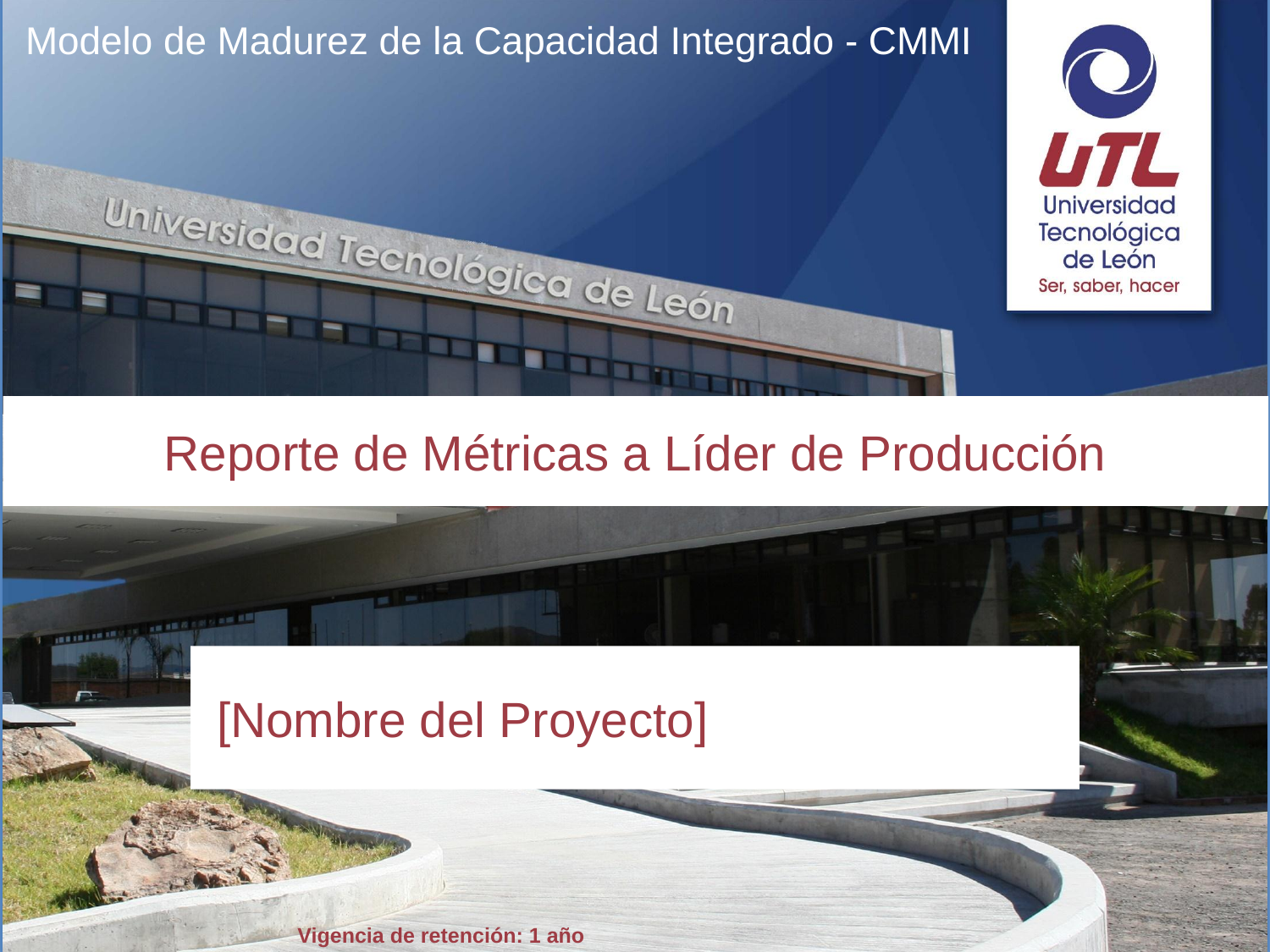

# Reporte de Métricas a Líder de Producción
 [Nombre del Proyecto]